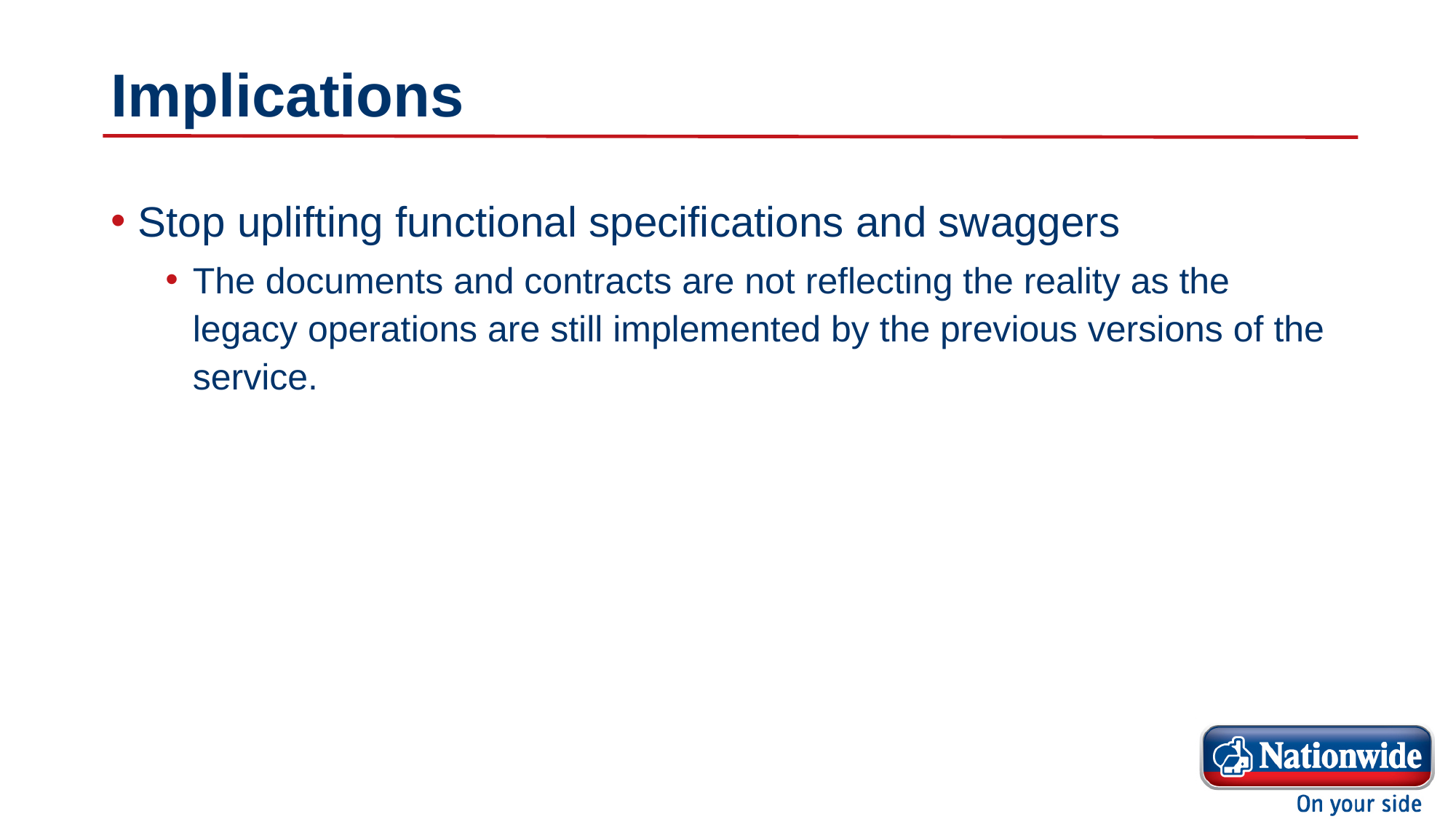

# Implications
Stop uplifting functional specifications and swaggers
The documents and contracts are not reflecting the reality as the legacy operations are still implemented by the previous versions of the service.